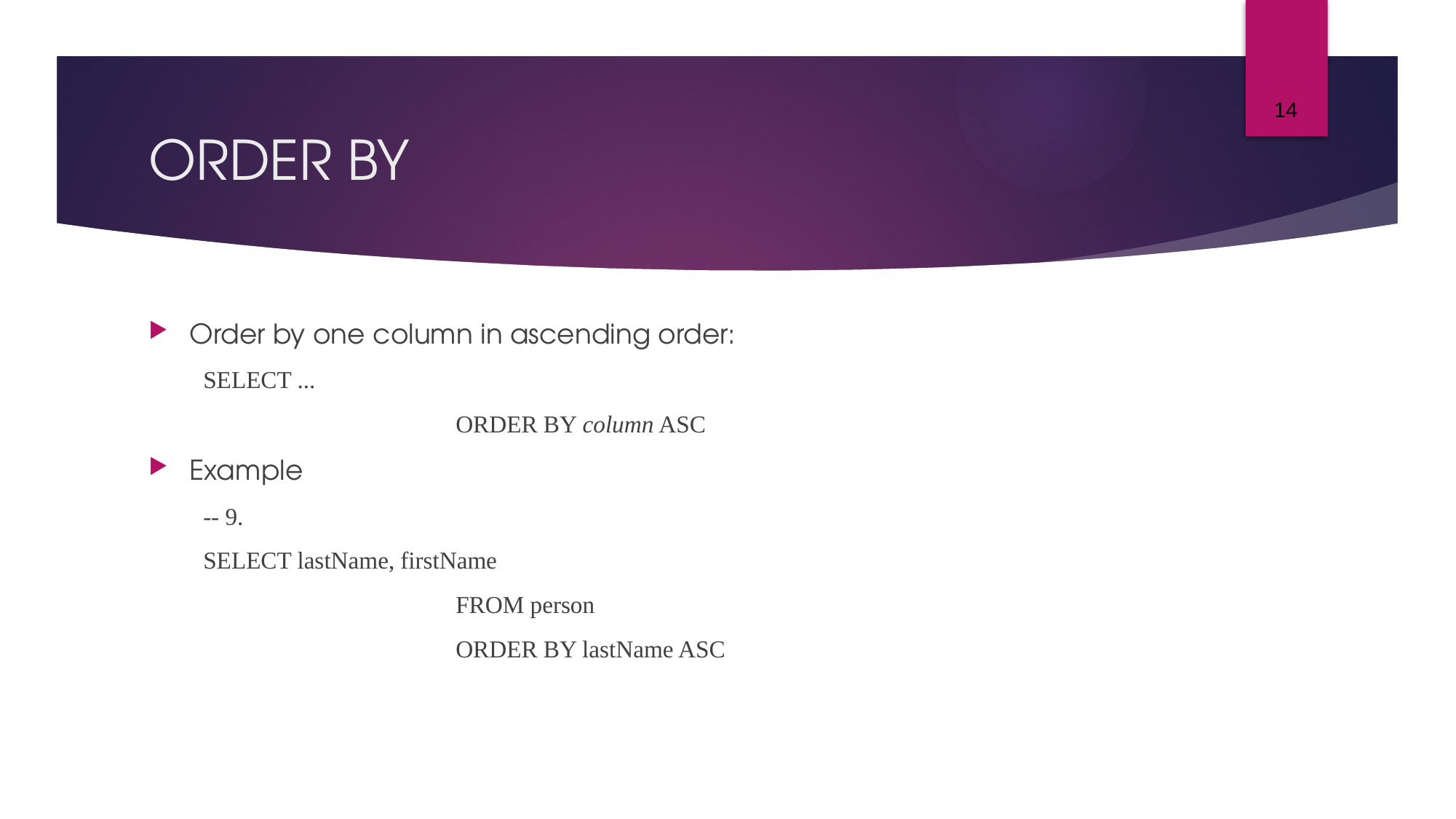

14
# ORDER BY
Order by one column in ascending order:
SELECT ...
			ORDER BY column ASC
Example
-- 9.
SELECT lastName, firstName
			FROM person
			ORDER BY lastName ASC